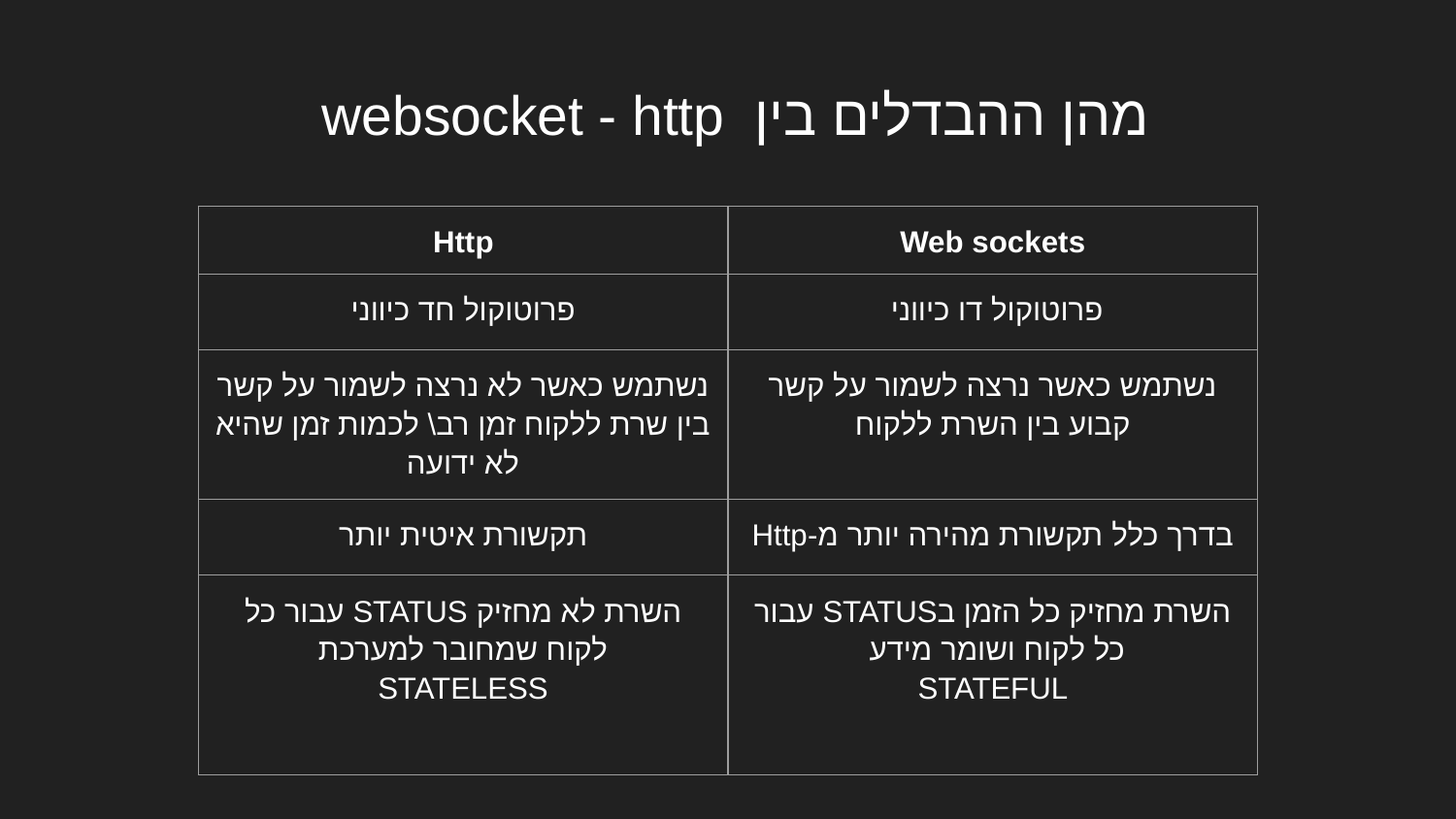

# מהן ההבדלים בין  websocket - http
| Http | Web sockets |
| --- | --- |
| פרוטוקול חד כיווני | פרוטוקול דו כיווני |
| נשתמש כאשר לא נרצה לשמור על קשר בין שרת ללקוח זמן רב\ לכמות זמן שהיא לא ידועה | נשתמש כאשר נרצה לשמור על קשר קבוע בין השרת ללקוח |
| תקשורת איטית יותר | בדרך כלל תקשורת מהירה יותר מ-Http |
| השרת לא מחזיק STATUS עבור כל לקוח שמחובר למערכת STATELESS | השרת מחזיק כל הזמן בSTATUS עבור כל לקוח ושומר מידע STATEFUL |